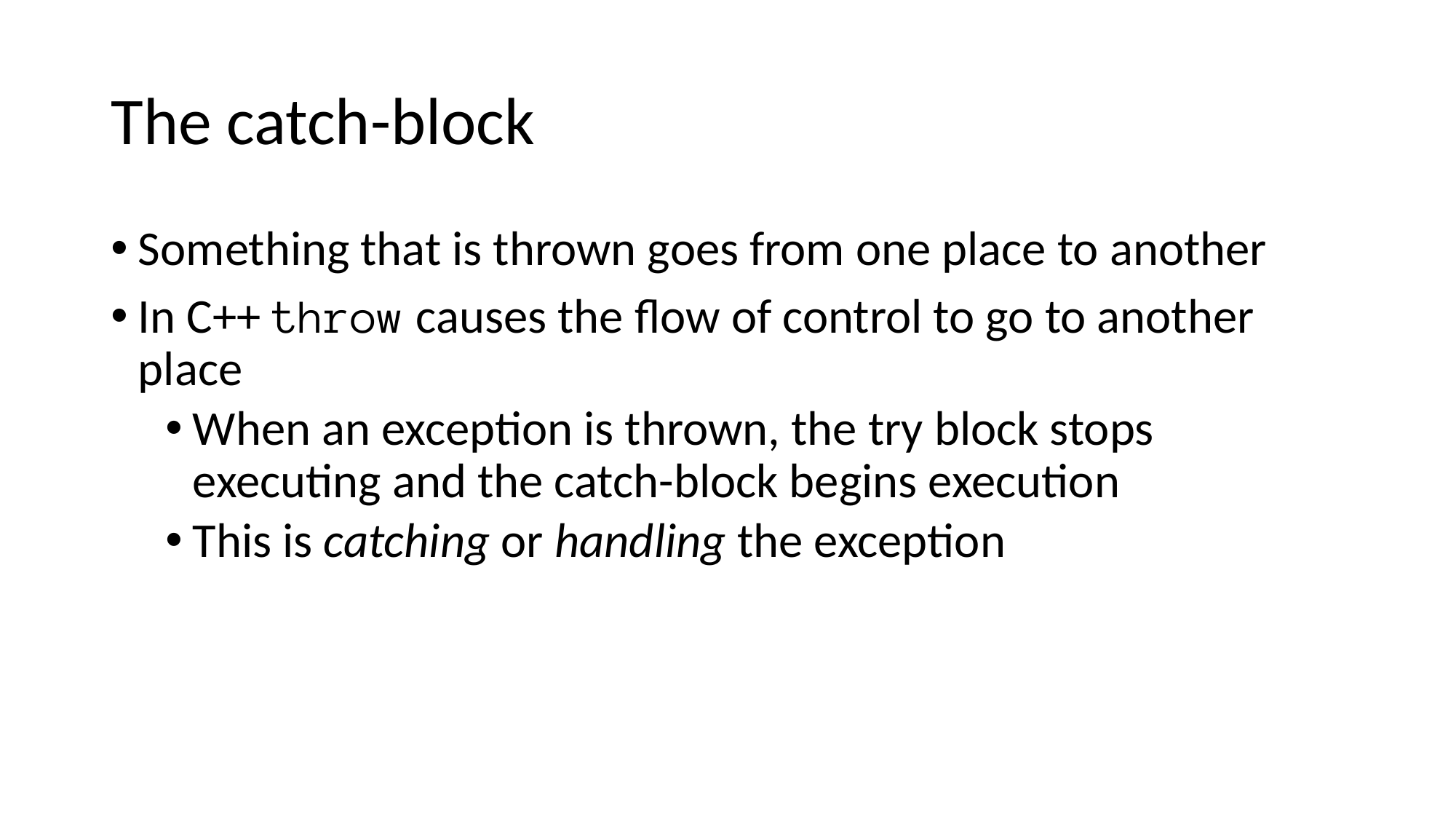

# The catch-block
Something that is thrown goes from one place to another
In C++ throw causes the flow of control to go to another place
When an exception is thrown, the try block stops executing and the catch-block begins execution
This is catching or handling the exception